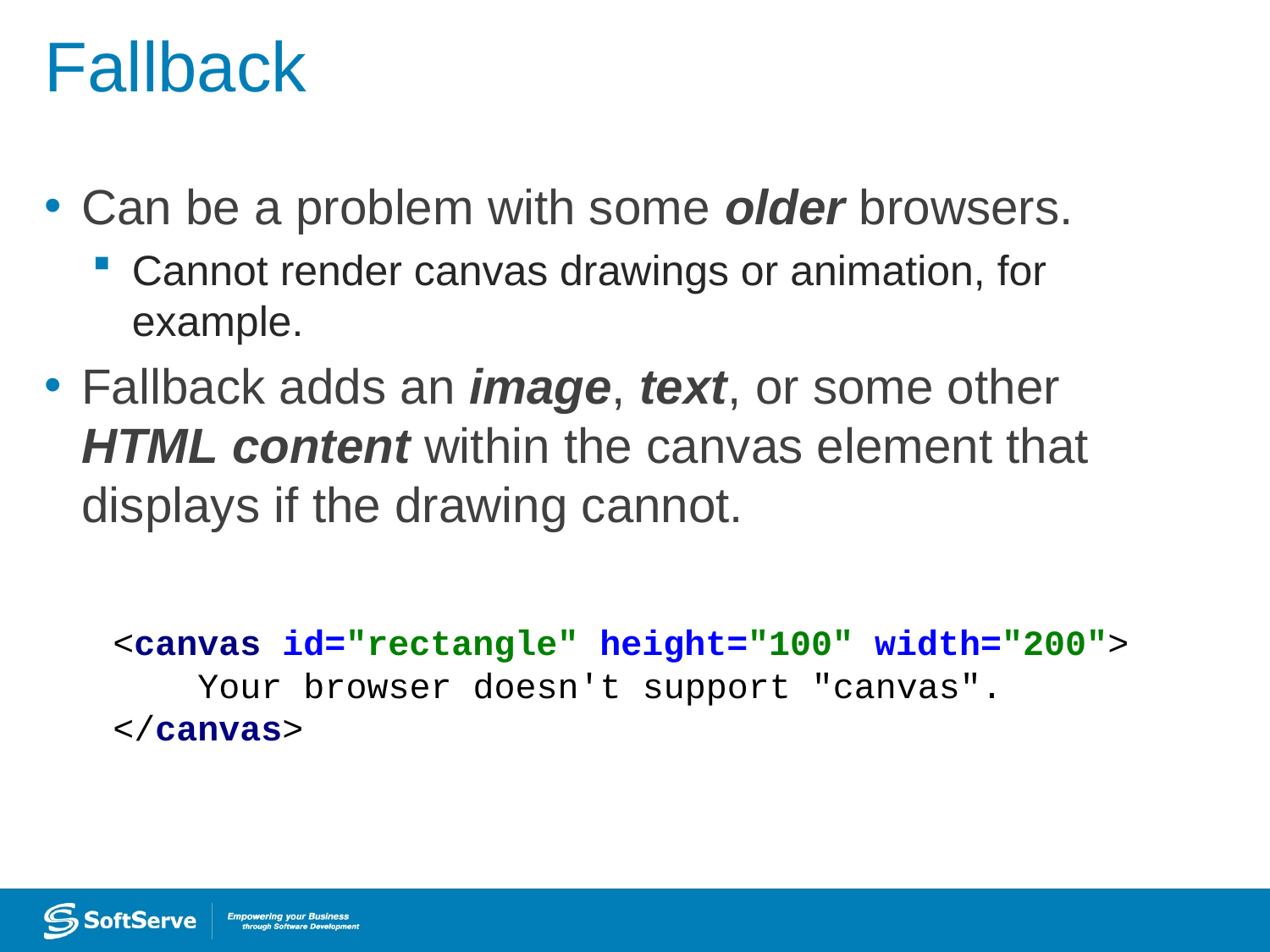

# Fallback
Can be a problem with some older browsers.
Cannot render canvas drawings or animation, for example.
Fallback adds an image, text, or some other HTML content within the canvas element that displays if the drawing cannot.
<canvas id="rectangle" height="100" width="200">
    Your browser doesn't support "canvas".
</canvas>